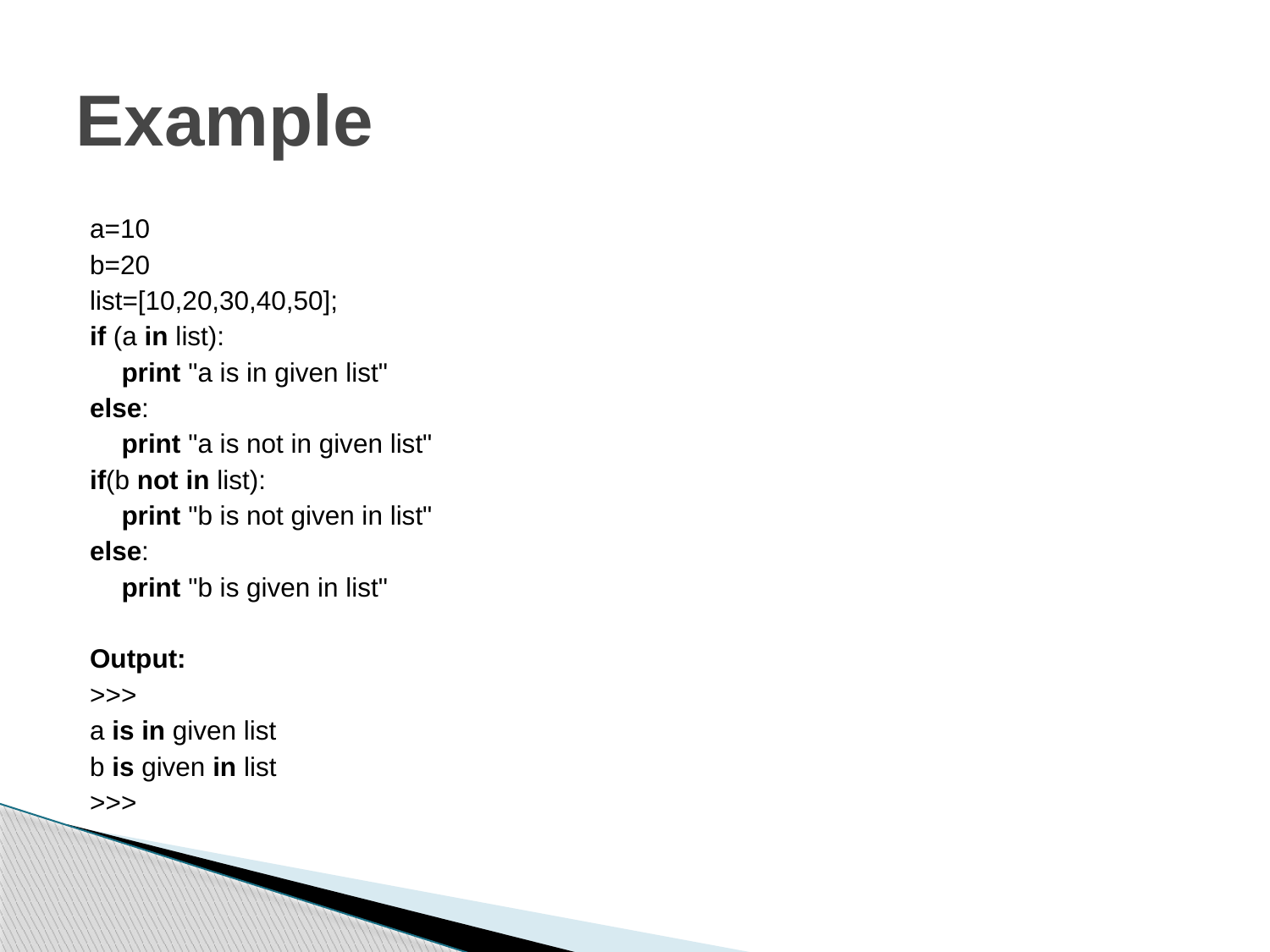

# Example
a=10
b=20
list=[10,20,30,40,50];
if (a in list):
 	print "a is in given list"
else:
	print "a is not in given list"
if(b not in list):
 	print "b is not given in list"
else:
	print "b is given in list"

Output:
>>>
a is in given list
b is given in list
>>>